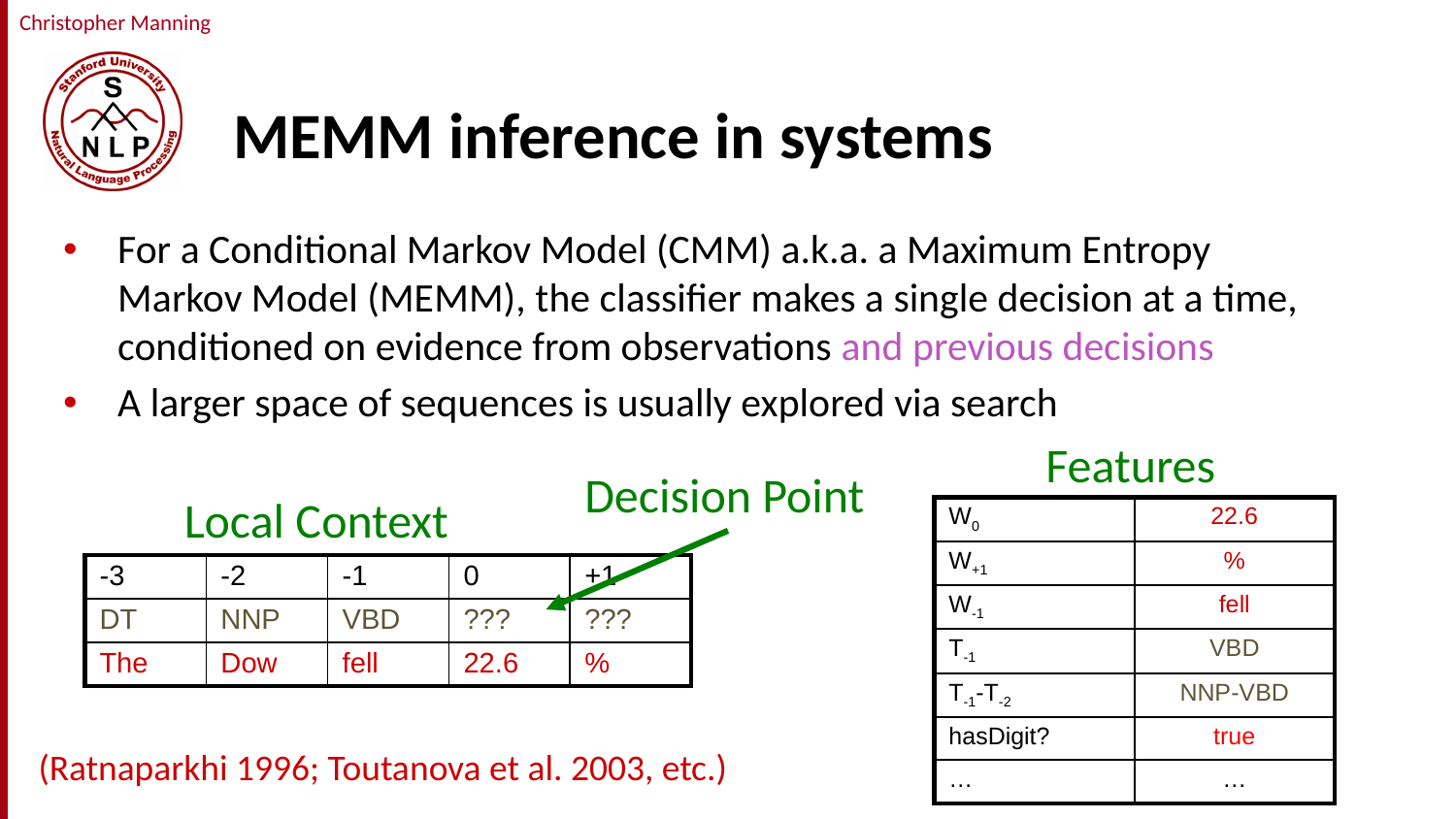

# MEMM inference in systems
For a Conditional Markov Model (CMM) a.k.a. a Maximum Entropy Markov Model (MEMM), the classifier makes a single decision at a time, conditioned on evidence from observations and previous decisions
A larger space of sequences is usually explored via search
Features
Decision Point

Local Context
| W0 | 22.6 |
| --- | --- |
| W+1 | % |
| W-1 | fell |
| T-1 | VBD |
| T-1-T-2 | NNP-VBD |
| hasDigit? | true |
| … | … |
| -3 | -2 | -1 | 0 | +1 |
| --- | --- | --- | --- | --- |
| DT | NNP | VBD | ??? | ??? |
| The | Dow | fell | 22.6 | % |
(Ratnaparkhi 1996; Toutanova et al. 2003, etc.)